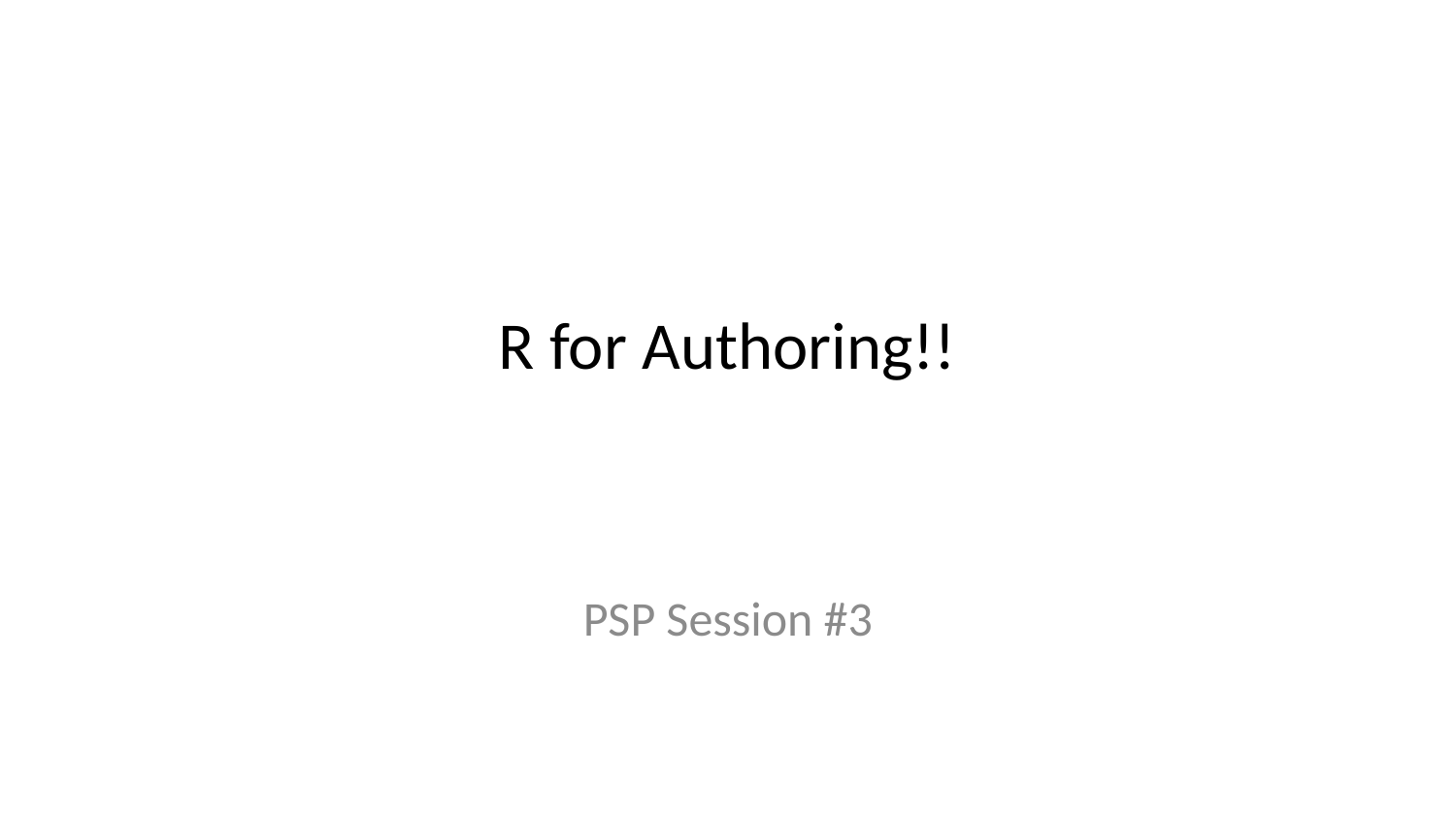

# R for Authoring!!
PSP Session #3